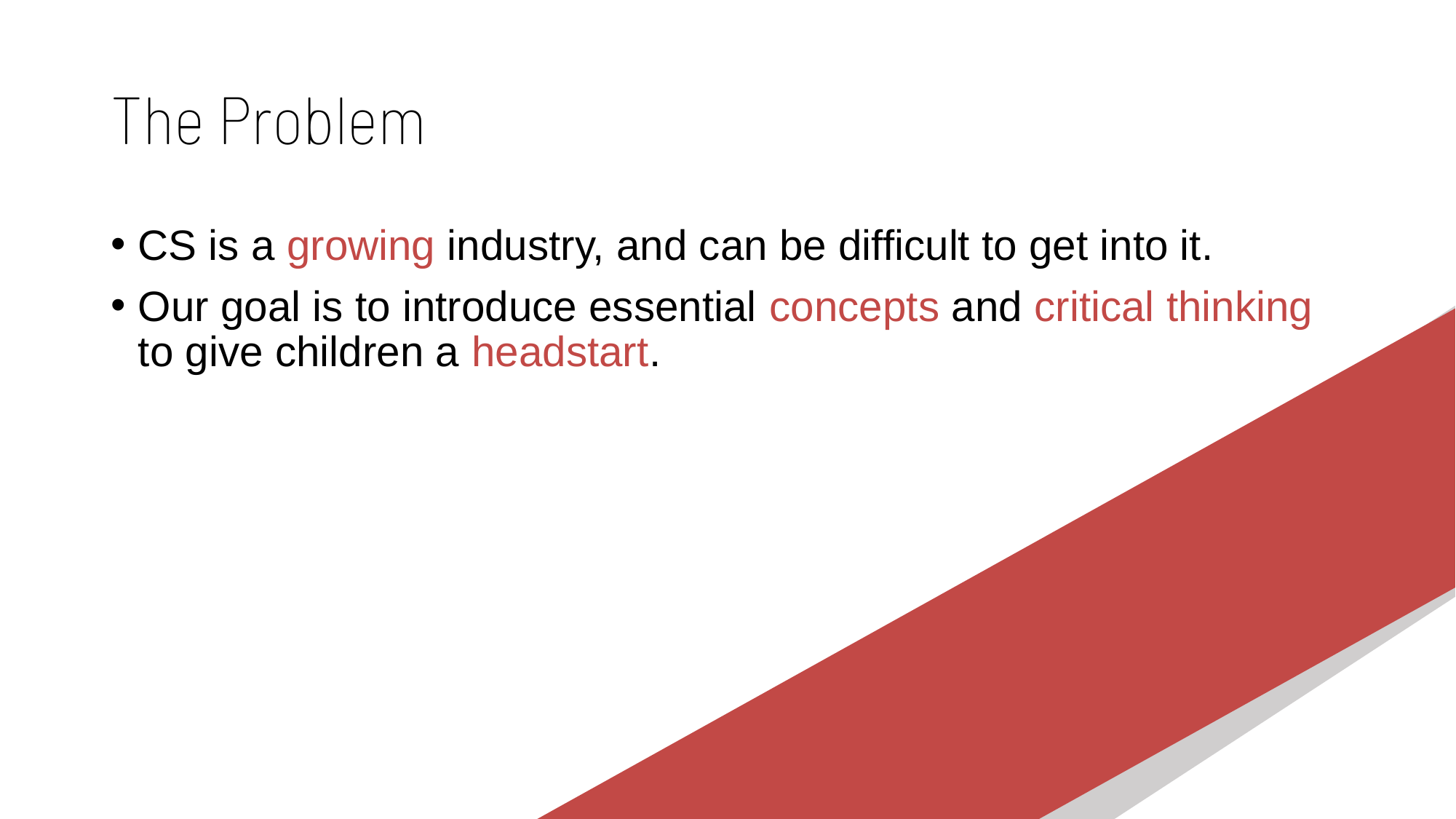

# The Problem
CS is a growing industry, and can be difficult to get into it.
Our goal is to introduce essential concepts and critical thinking to give children a headstart.